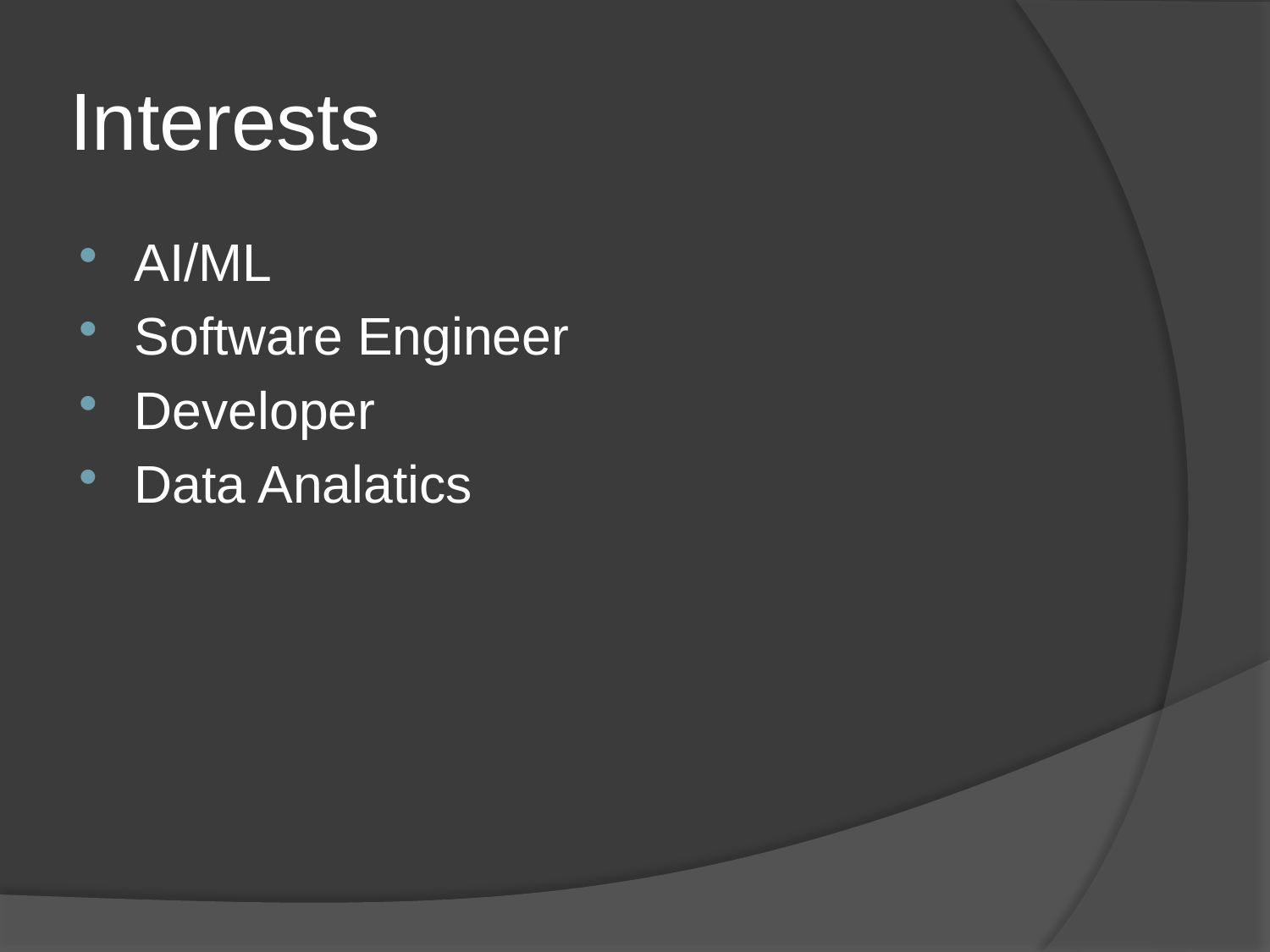

# Interests
AI/ML
Software Engineer
Developer
Data Analatics